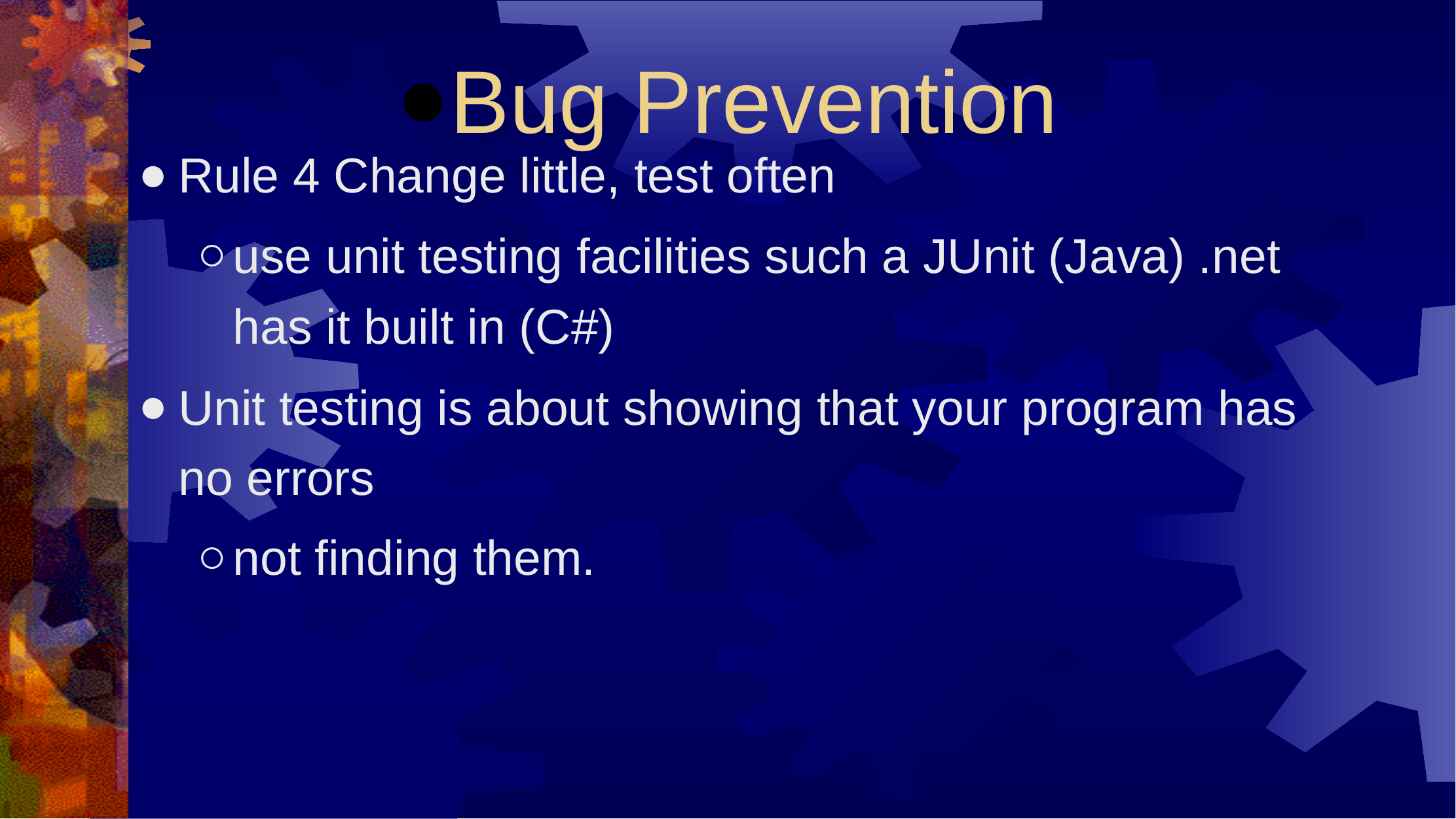

Bug Prevention
Rule 4 Change little, test often
use unit testing facilities such a JUnit (Java) .net has it built in (C#)
Unit testing is about showing that your program has no errors
not finding them.